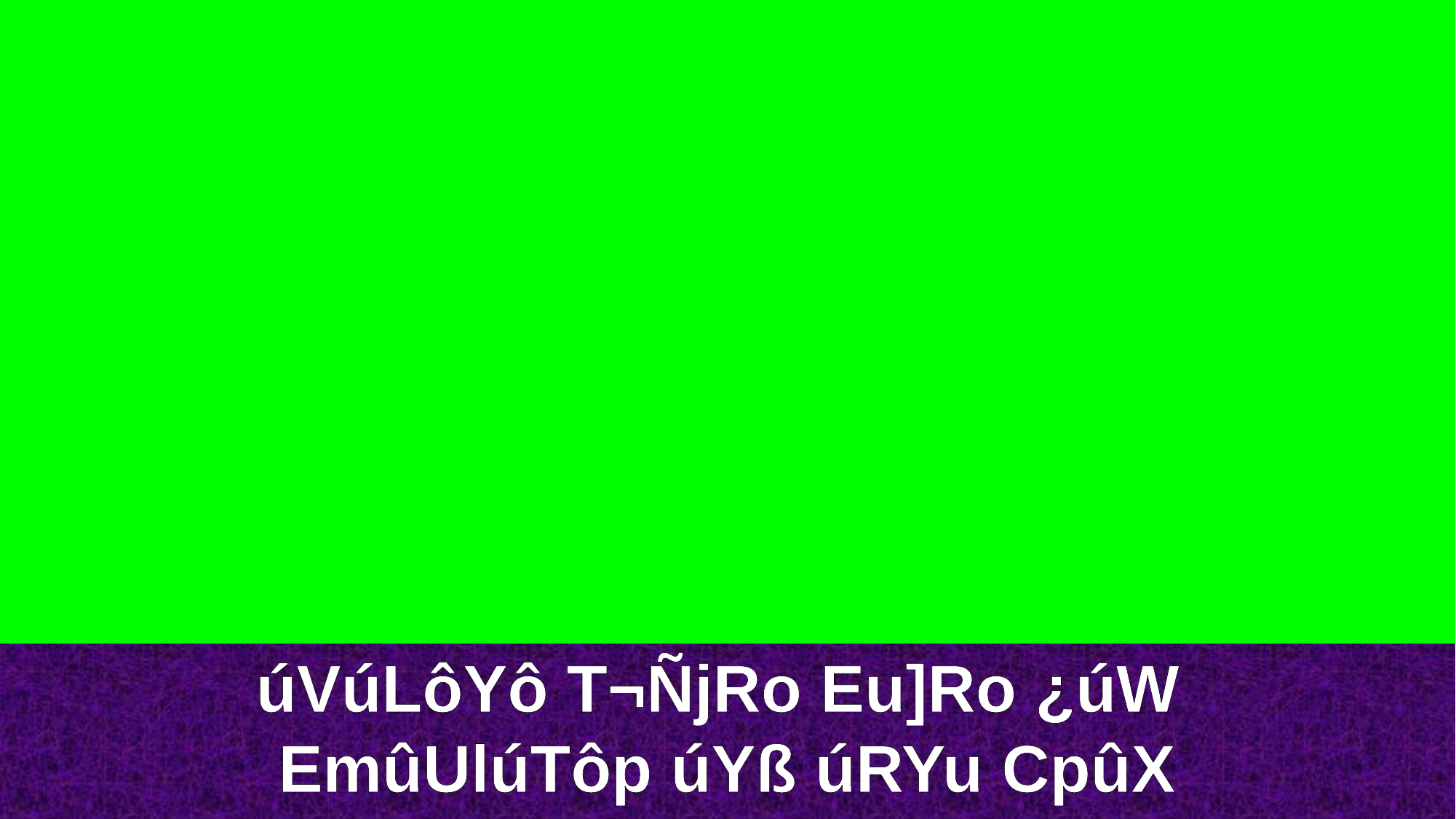

úVúLôYô T¬ÑjRo Eu]Ro ¿úW
EmûUlúTôp úYß úRYu CpûX